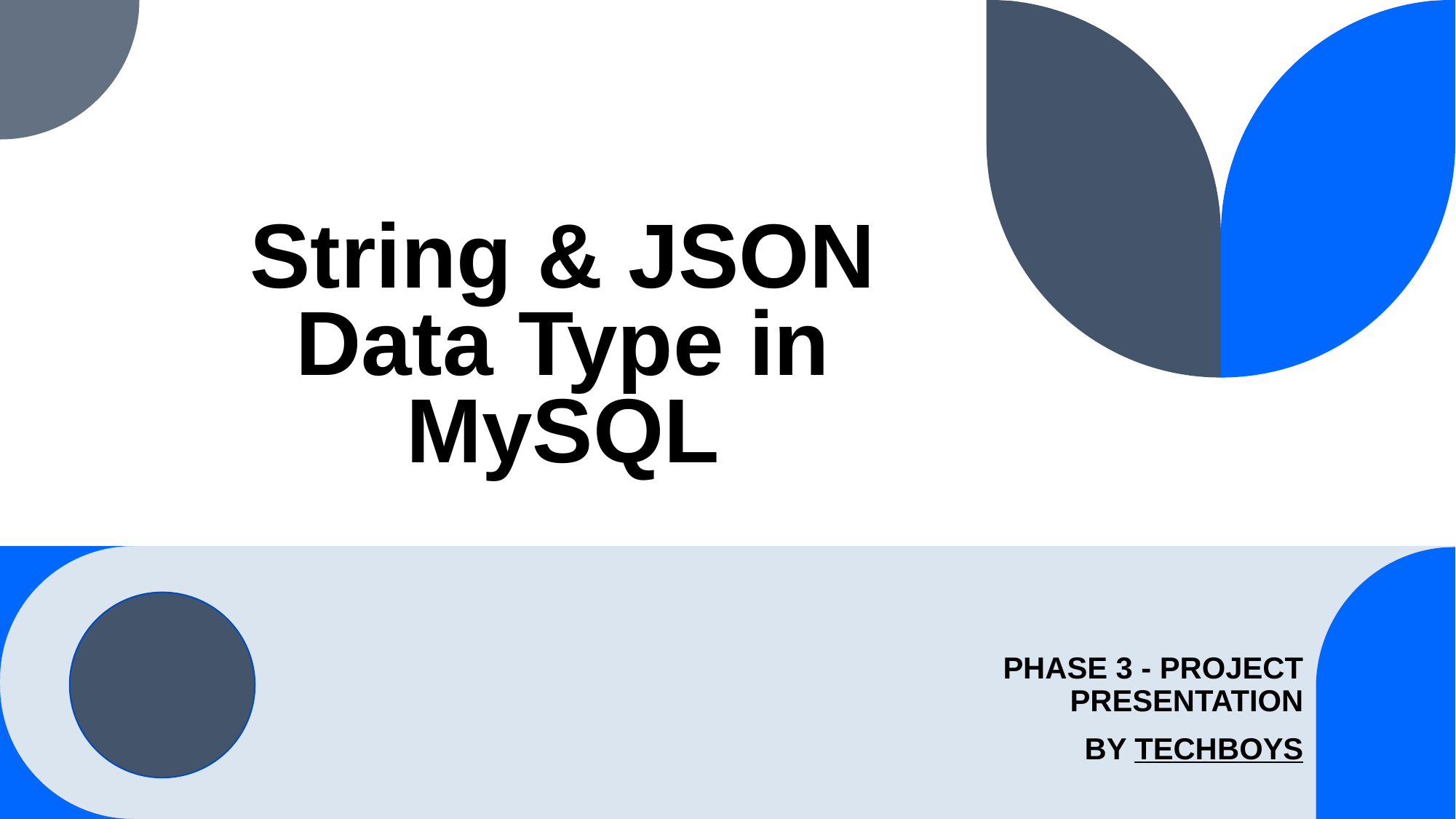

# String & JSON Data Type in MySQL
Phase 3 - Project Presentation
By TechBoys